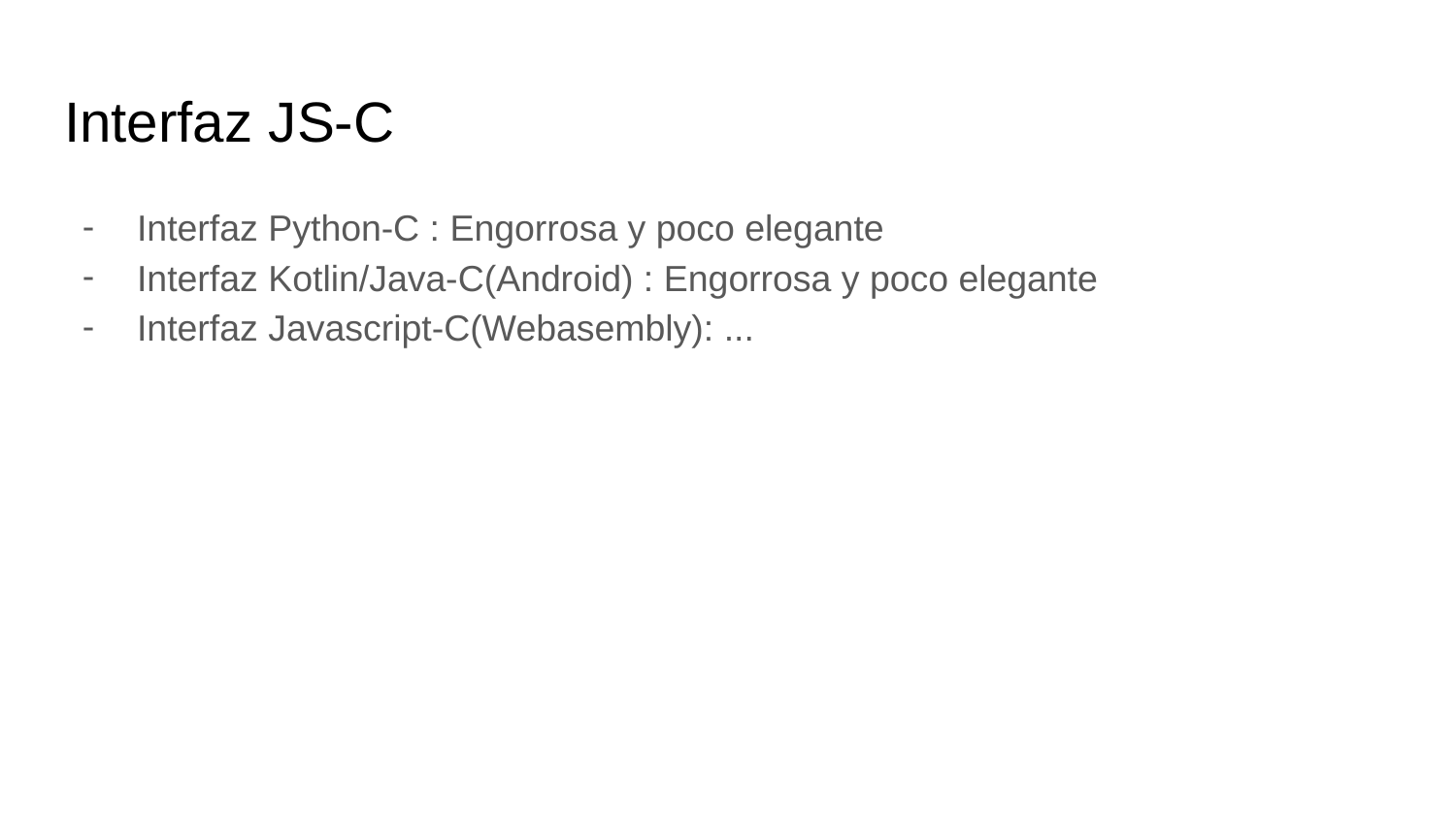

# Interfaz JS-C
Interfaz Python-C : Engorrosa y poco elegante
Interfaz Kotlin/Java-C(Android) : Engorrosa y poco elegante
Interfaz Javascript-C(Webasembly): ...